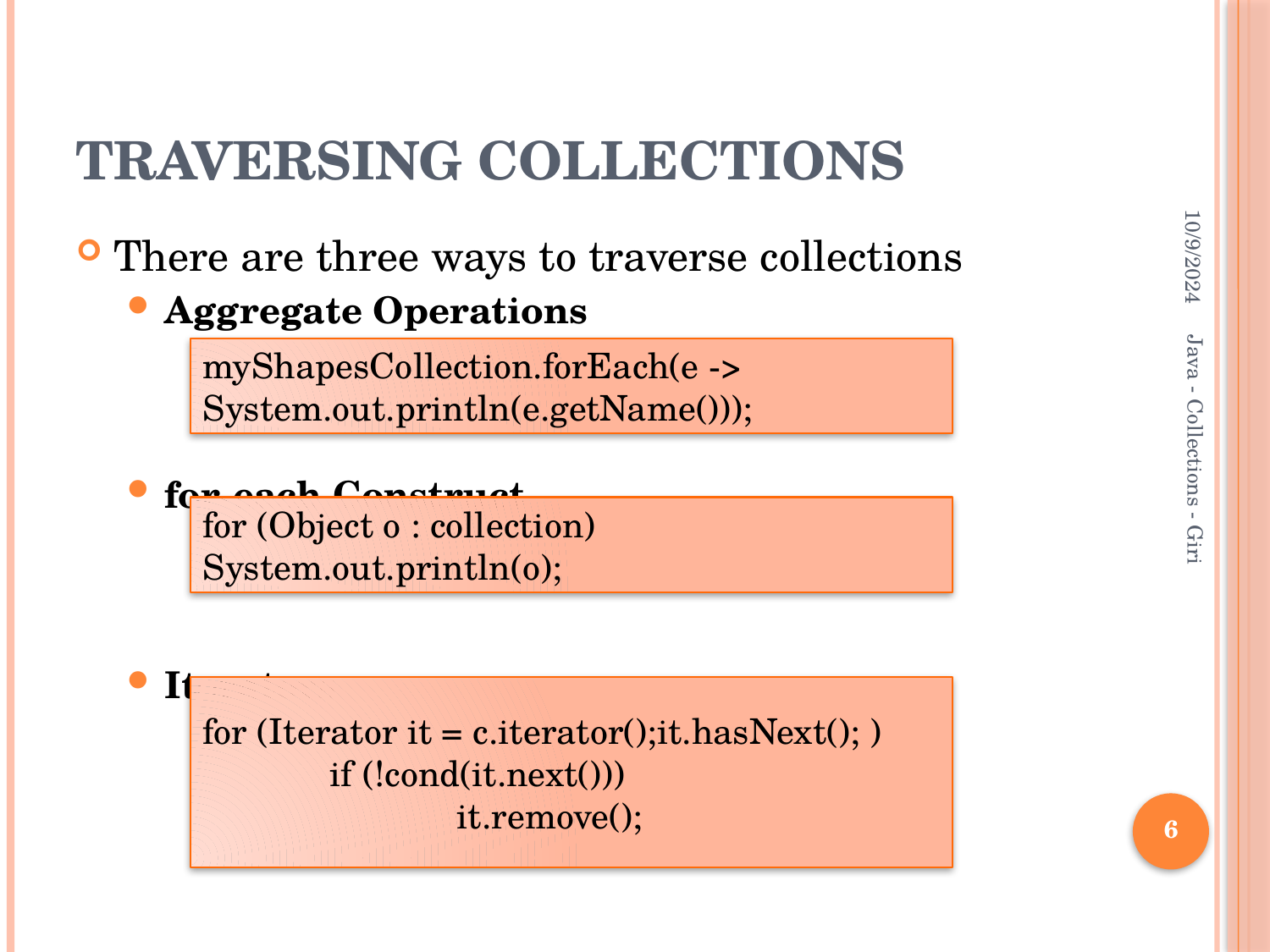

# Traversing Collections
10/9/2024
There are three ways to traverse collections
Aggregate Operations

for-each Construct

Iterators

myShapesCollection.forEach(e -> System.out.println(e.getName()));

for (Object o : collection) 	System.out.println(o);

Java - Collections - Giri
for (Iterator it = c.iterator();it.hasNext(); )
	if (!cond(it.next()))
		it.remove();
6